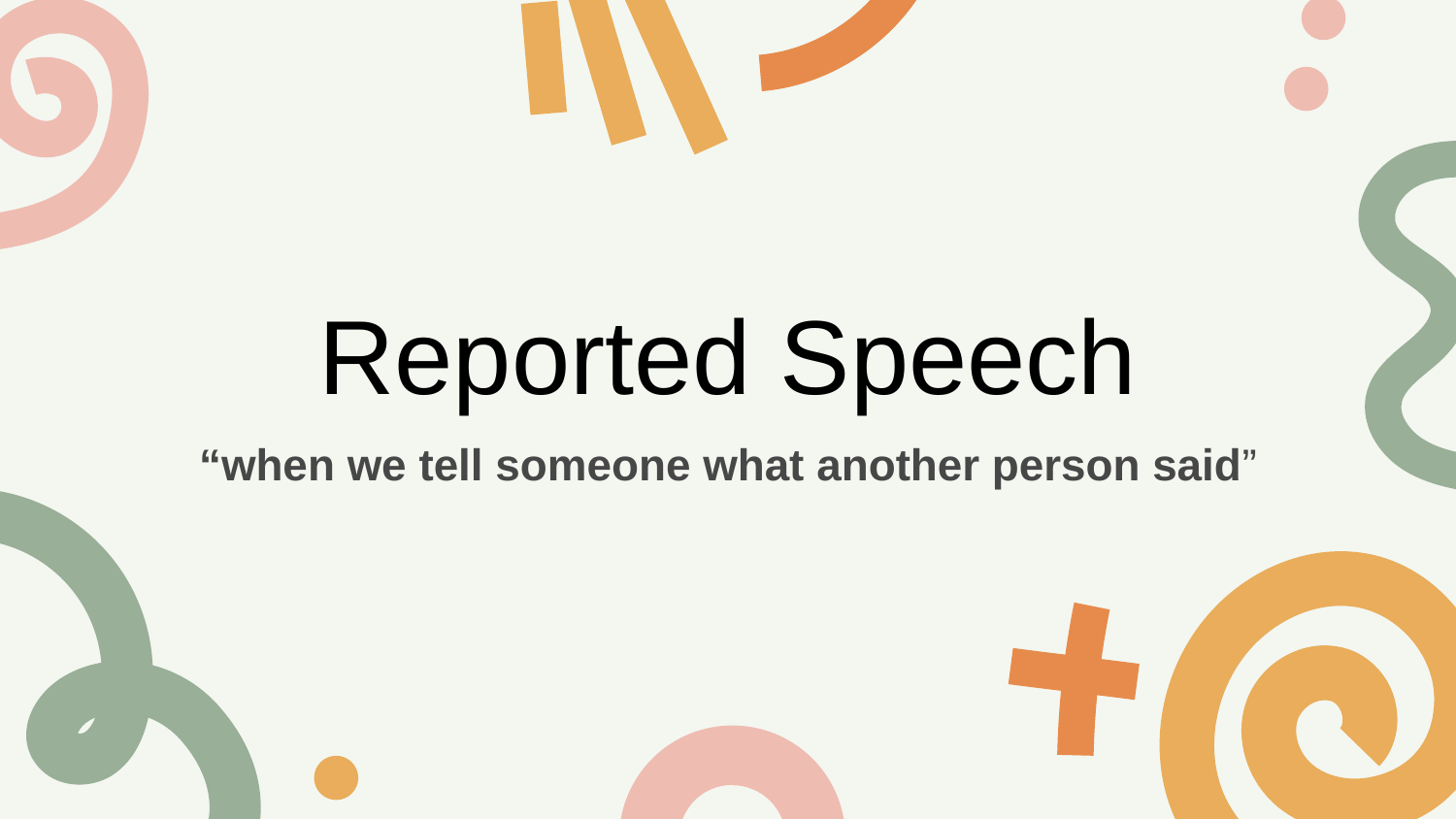

# Reported Speech
“when we tell someone what another person said”